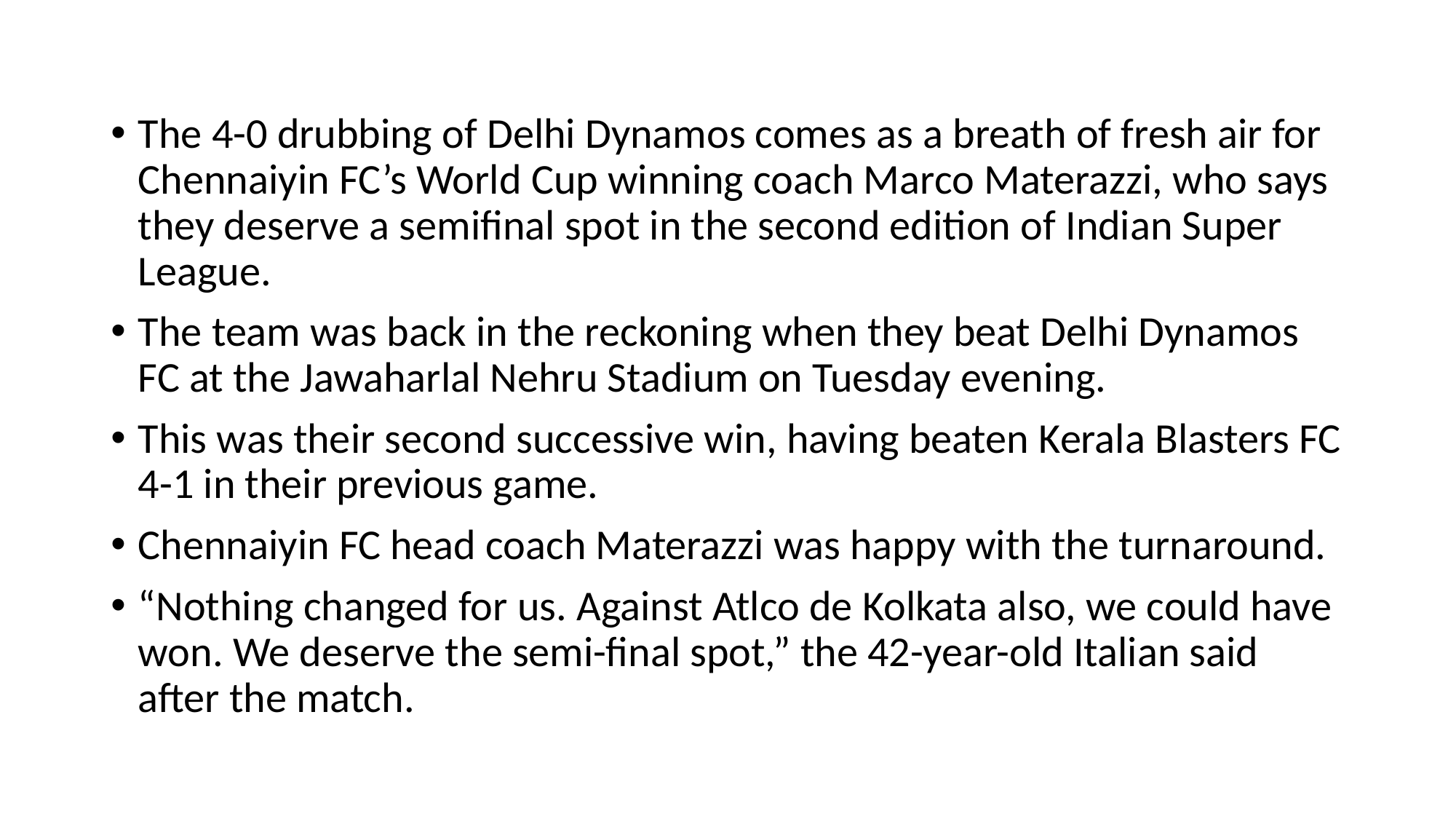

The 4-0 drubbing of Delhi Dynamos comes as a breath of fresh air for Chennaiyin FC’s World Cup winning coach Marco Materazzi, who says they deserve a semifinal spot in the second edition of Indian Super League.
The team was back in the reckoning when they beat Delhi Dynamos FC at the Jawaharlal Nehru Stadium on Tuesday evening.
This was their second successive win, having beaten Kerala Blasters FC 4-1 in their previous game.
Chennaiyin FC head coach Materazzi was happy with the turnaround.
“Nothing changed for us. Against Atlco de Kolkata also, we could have won. We deserve the semi-final spot,” the 42-year-old Italian said after the match.